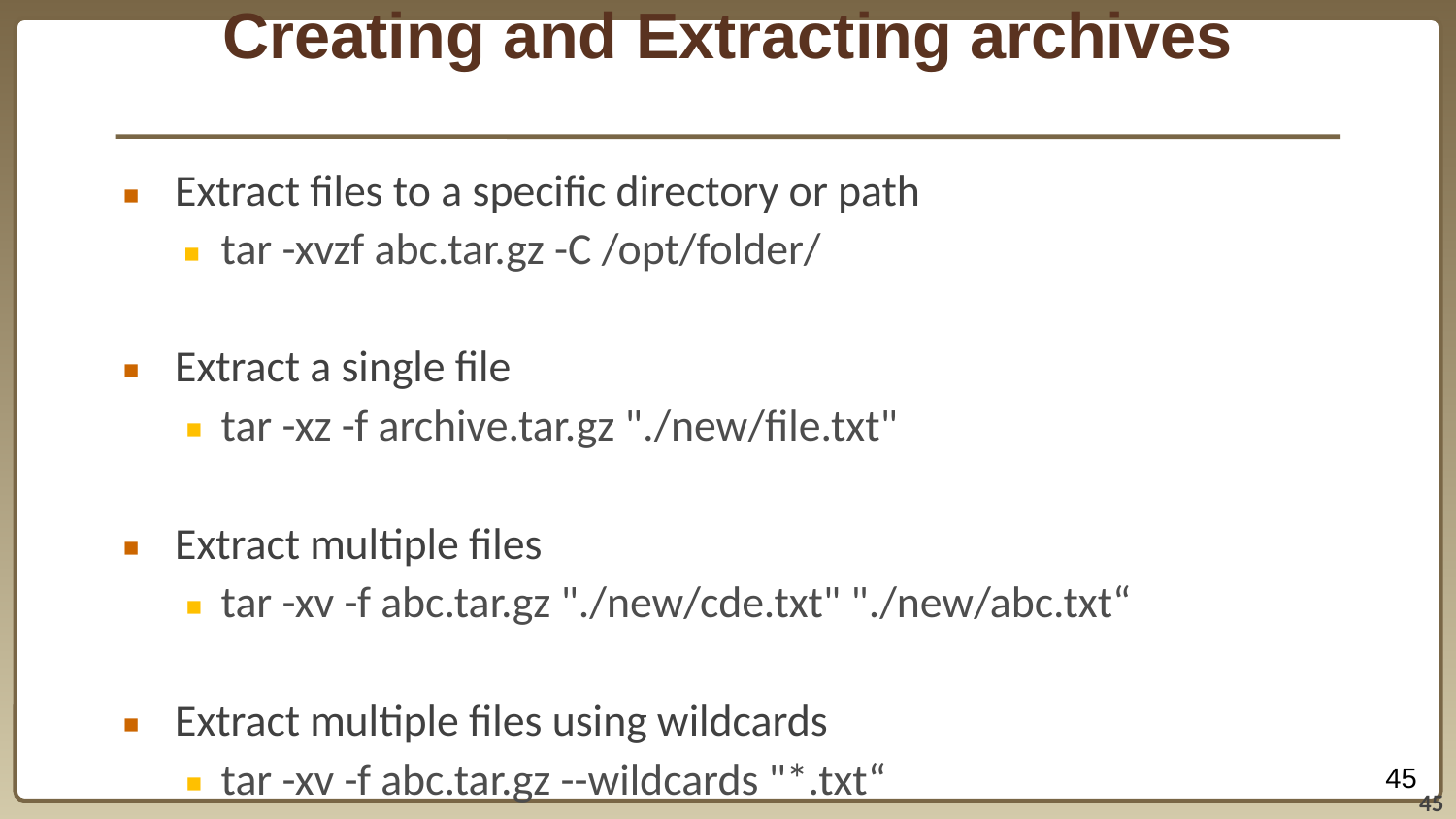

# Creating and Extracting archives

Extract files to a specific directory or path
tar -xvzf abc.tar.gz -C /opt/folder/

Extract a single file
tar -xz -f archive.tar.gz "./new/file.txt"

Extract multiple files
tar -xv -f abc.tar.gz "./new/cde.txt" "./new/abc.txt“

Extract multiple files using wildcards
tar -xv -f abc.tar.gz --wildcards "*.txt“

45